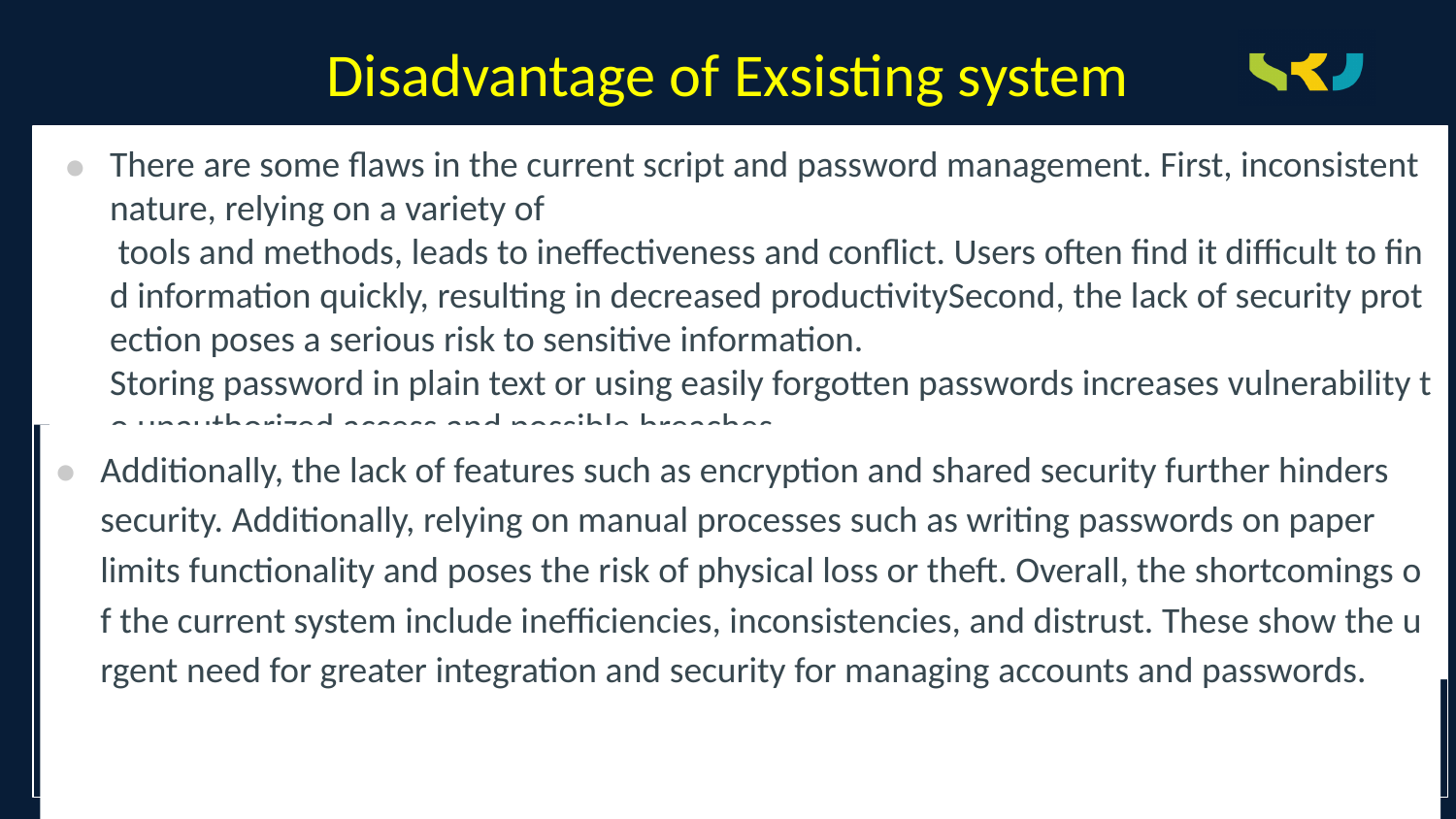

# Disadvantage of Exsisting system
There are some flaws in the current script and password management. First, inconsistentnature, relying on a variety of   tools and methods, leads to ineffectiveness and conflict. Users often find it difficult to find information quickly, resulting in decreased productivitySecond, the lack of security protection poses a serious risk to sensitive information.      Storing password in plain text or using easily forgotten passwords increases vulnerability to unauthorized access and possible breaches.

Additionally, the lack of features such as encryption and shared security further hinders  security. Additionally, relying on manual processes such as writing passwords on paper  limits functionality and poses the risk of physical loss or theft. Overall, the shortcomings of the current system include inefficiencies, inconsistencies, and distrust. These show the urgent need for greater integration and security for managing accounts and passwords.